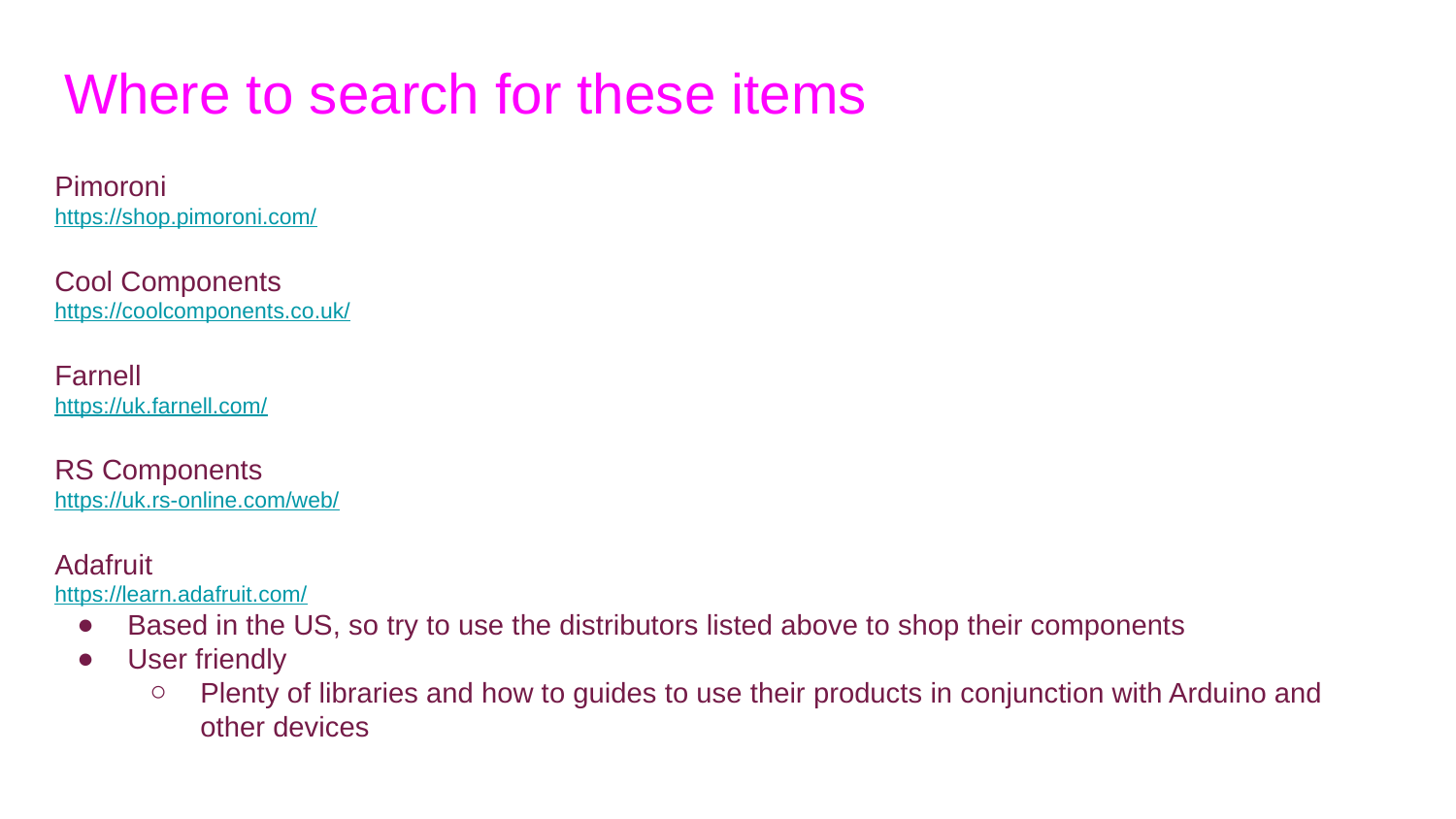

Where to search for these items
Pimoroni
https://shop.pimoroni.com/

Cool Components
https://coolcomponents.co.uk/

Farnell
https://uk.farnell.com/

RS Components
https://uk.rs-online.com/web/

Adafruit
https://learn.adafruit.com/
Based in the US, so try to use the distributors listed above to shop their components
User friendly
Plenty of libraries and how to guides to use their products in conjunction with Arduino and other devices